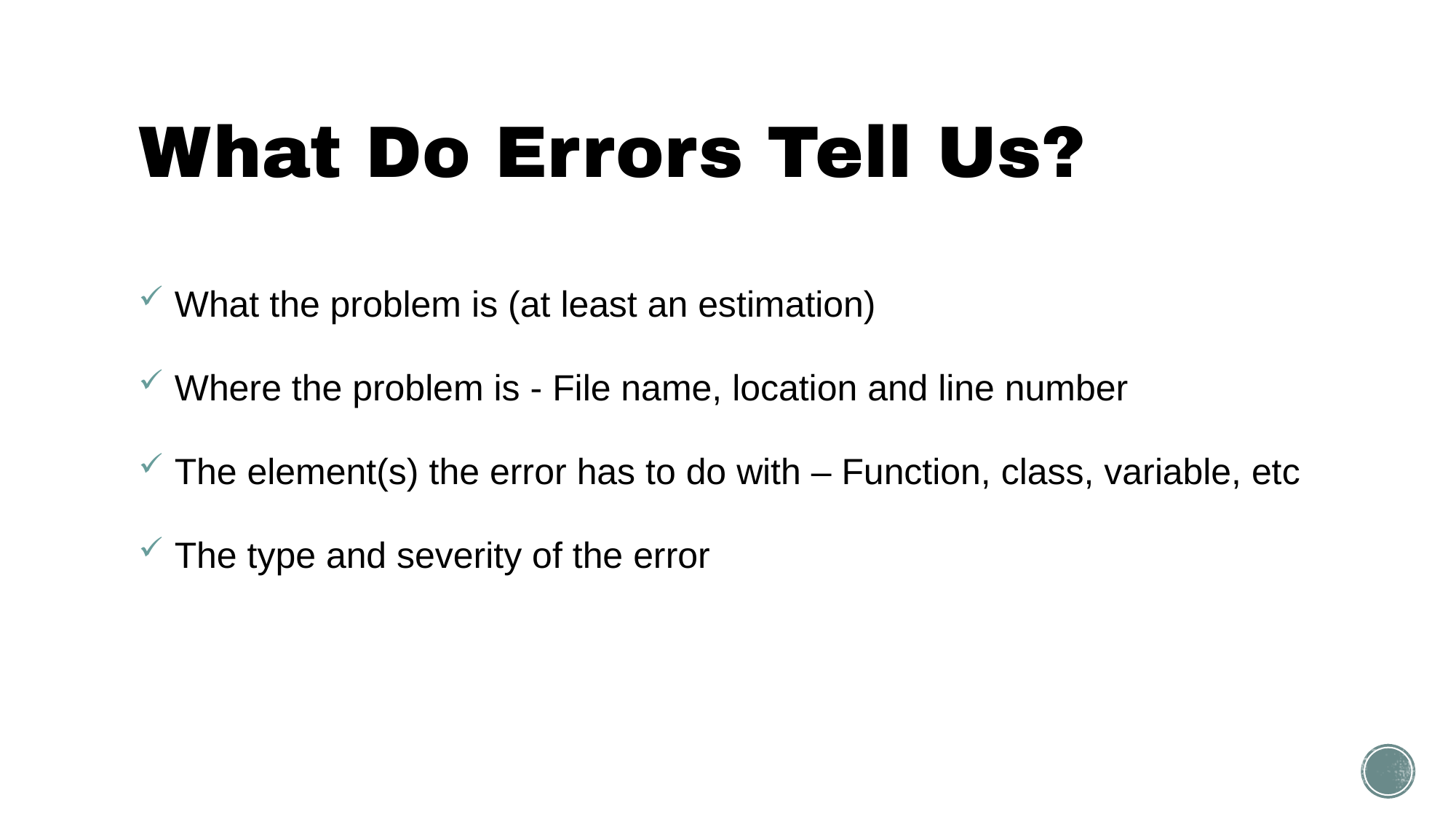

# What Do Errors Tell Us?
 What the problem is (at least an estimation)
 Where the problem is - File name, location and line number
 The element(s) the error has to do with – Function, class, variable, etc
 The type and severity of the error